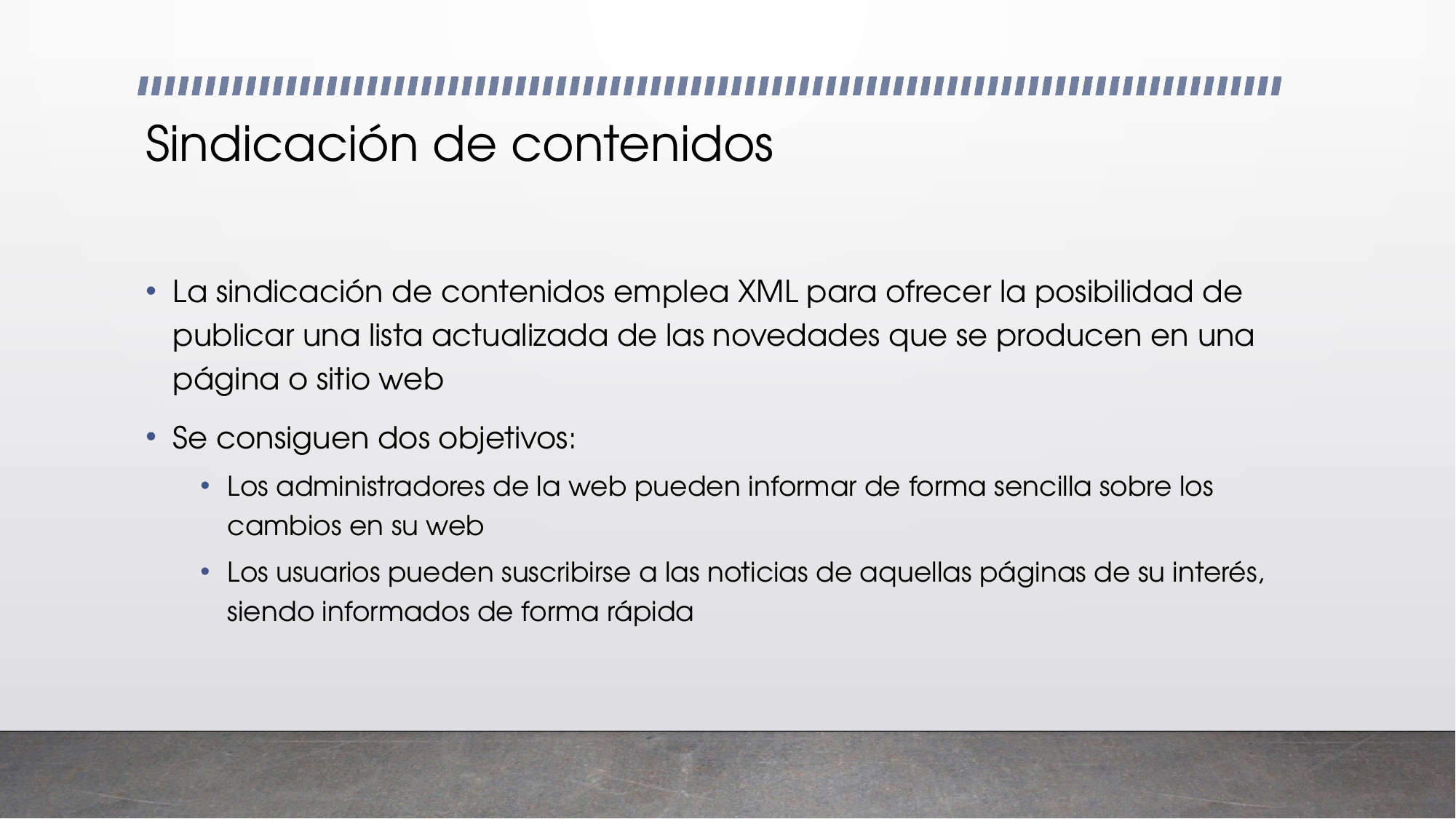

# Sindicación de contenidos
La sindicación de contenidos emplea XML para ofrecer la posibilidad de publicar una lista actualizada de las novedades que se producen en una página o sitio web
Se consiguen dos objetivos:
Los administradores de la web pueden informar de forma sencilla sobre los cambios en su web
Los usuarios pueden suscribirse a las noticias de aquellas páginas de su interés, siendo informados de forma rápida